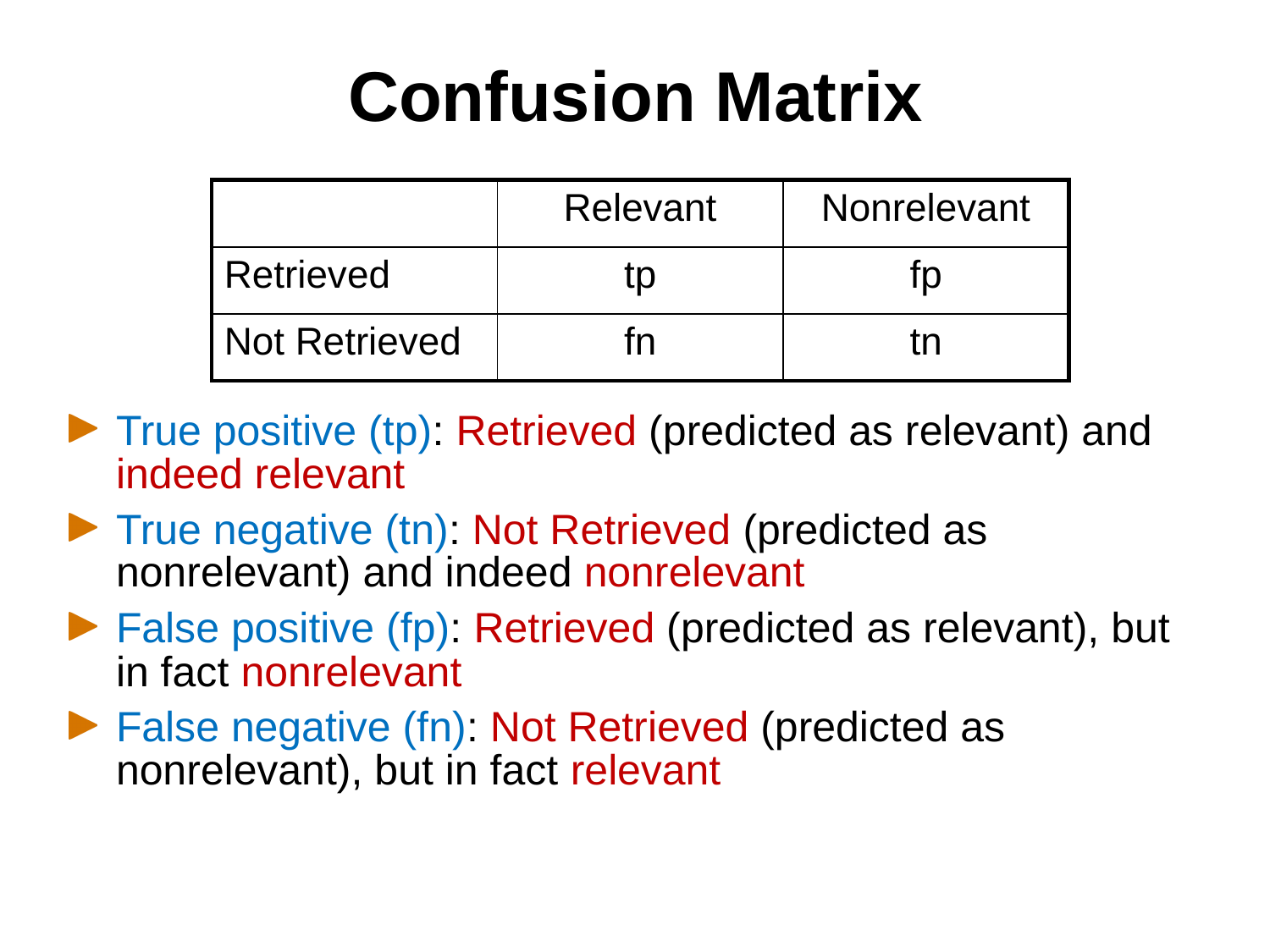

# Confusion Matrix

True positive (tp): Retrieved (predicted as relevant) and indeed relevant
True negative (tn): Not Retrieved (predicted as nonrelevant) and indeed nonrelevant
False positive (fp): Retrieved (predicted as relevant), but in fact nonrelevant
False negative (fn): Not Retrieved (predicted as nonrelevant), but in fact relevant
|  | Relevant | Nonrelevant |
| --- | --- | --- |
| Retrieved | tp | fp |
| Not Retrieved | fn | tn |